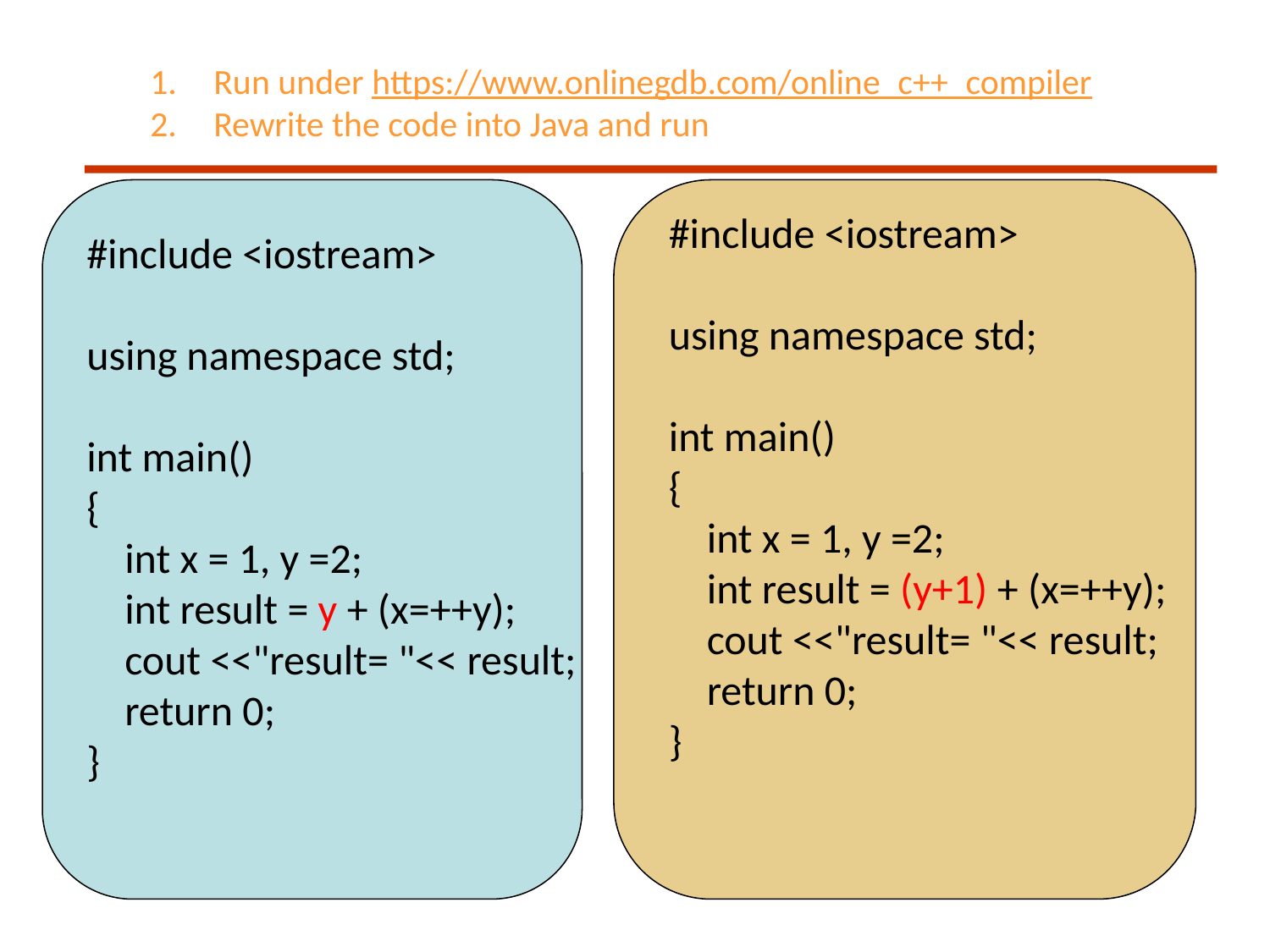

Run under https://www.onlinegdb.com/online_c++_compiler
Rewrite the code into Java and run

#include <iostream>

using namespace std;

int main()
{
    int x = 1, y =2;
    int result = (y+1) + (x=++y);
    cout <<"result= "<< result;
    return 0;
}
#include <iostream>

using namespace std;

int main()
{
    int x = 1, y =2;
    int result = y + (x=++y);
    cout <<"result= "<< result;
    return 0;
}